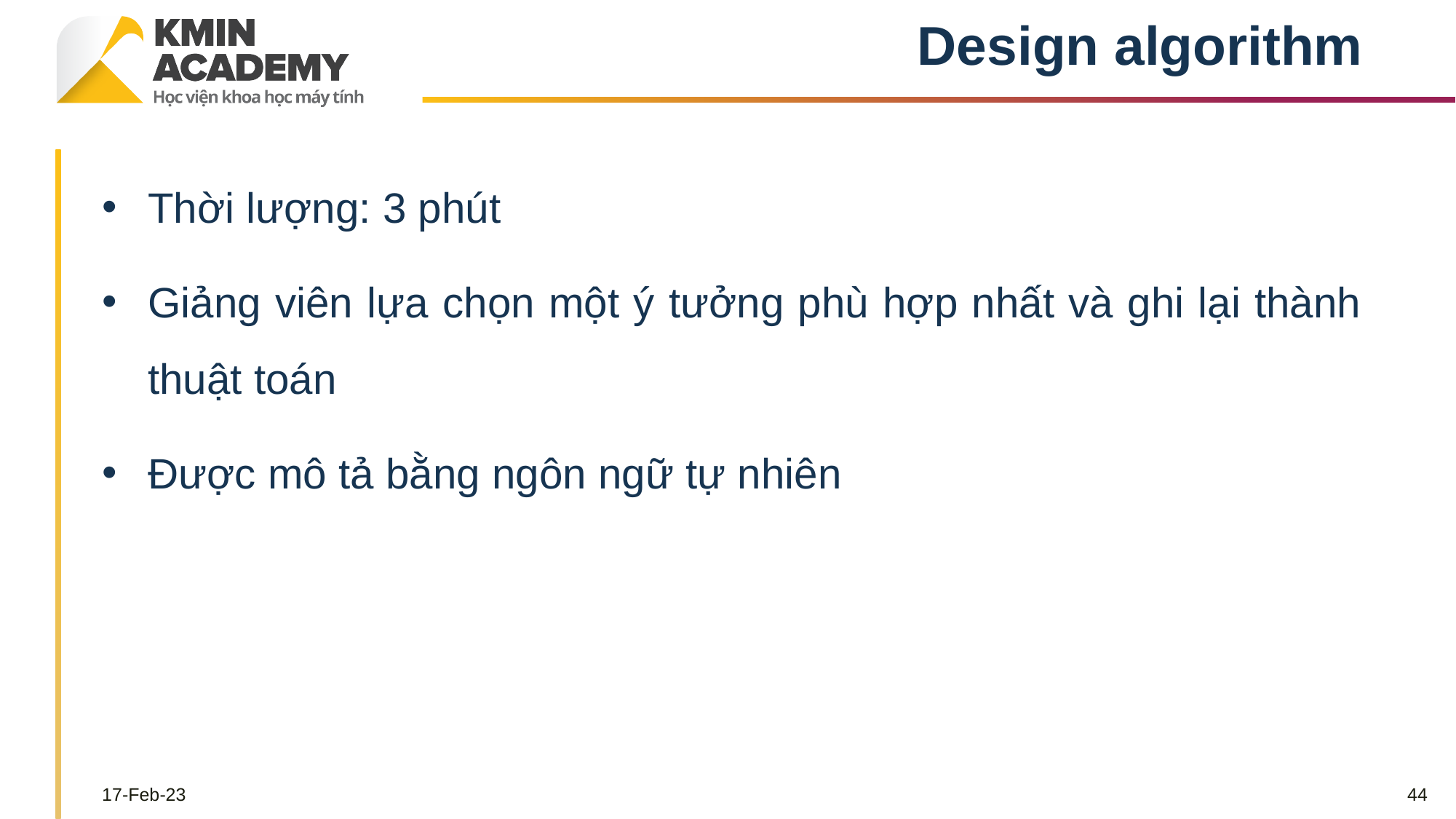

# Design algorithm
Thời lượng: 3 phút
Giảng viên lựa chọn một ý tưởng phù hợp nhất và ghi lại thành thuật toán
Được mô tả bằng ngôn ngữ tự nhiên
17-Feb-23
44